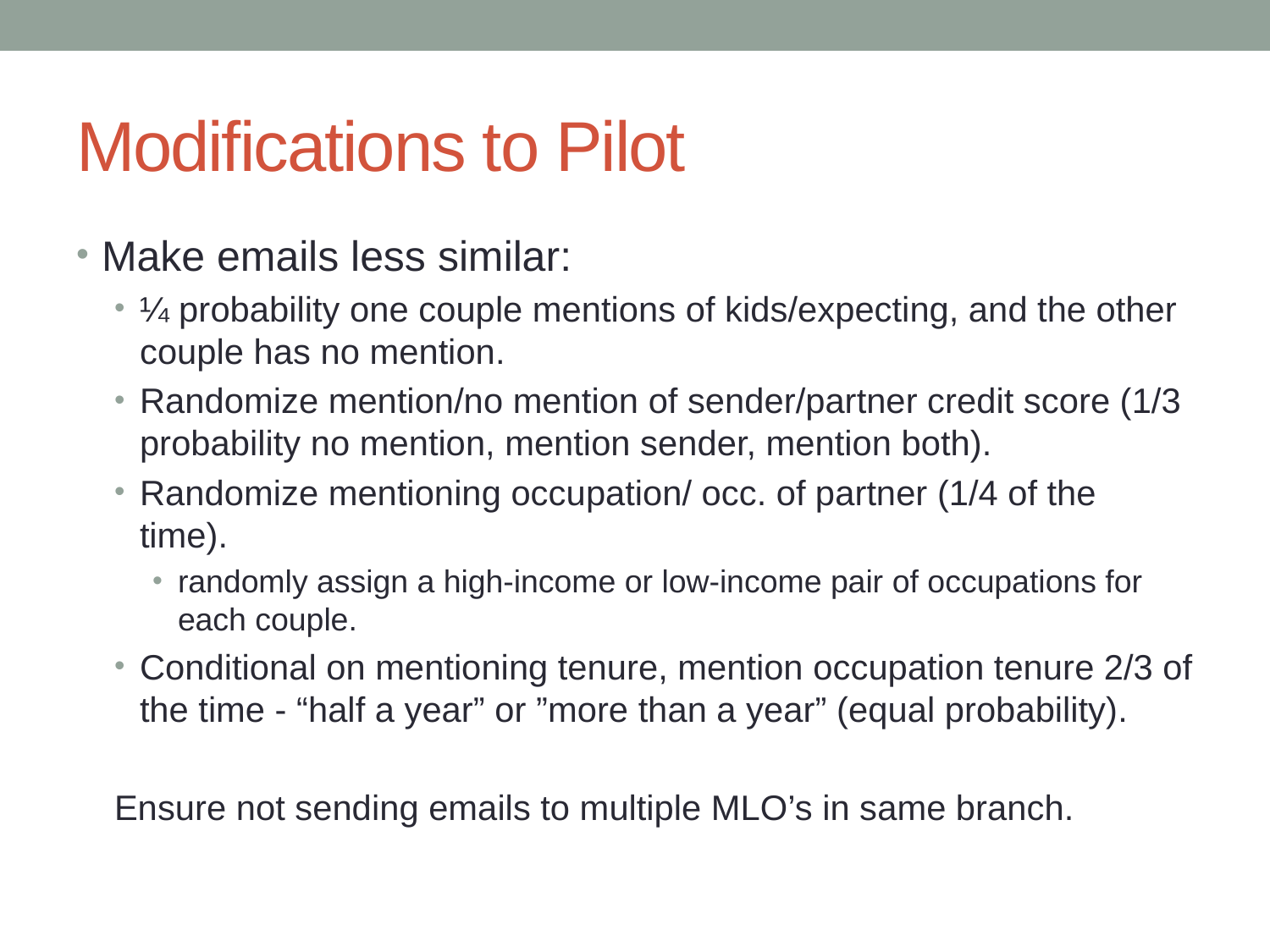

# Modifications to Pilot
Make emails less similar:
¼ probability one couple mentions of kids/expecting, and the other couple has no mention.
Randomize mention/no mention of sender/partner credit score (1/3 probability no mention, mention sender, mention both).
Randomize mentioning occupation/ occ. of partner (1/4 of the time).
randomly assign a high-income or low-income pair of occupations for each couple.
Conditional on mentioning tenure, mention occupation tenure 2/3 of the time - “half a year” or ”more than a year” (equal probability).

Ensure not sending emails to multiple MLO’s in same branch.